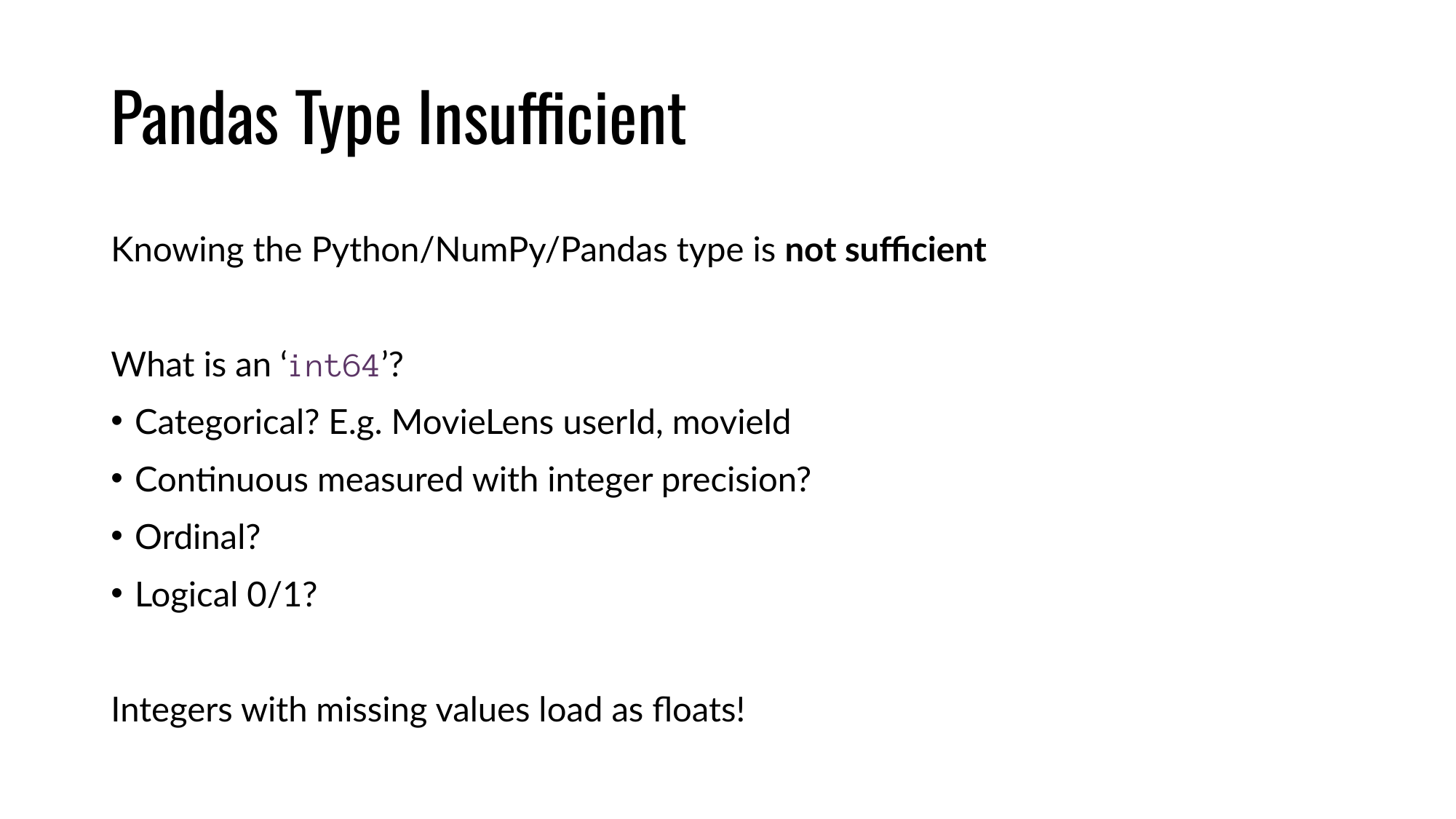

# Pandas Type Insufficient
Knowing the Python/NumPy/Pandas type is not sufficient

What is an ‘int64’?
Categorical? E.g. MovieLens userId, movieId
Continuous measured with integer precision?
Ordinal?
Logical 0/1?

Integers with missing values load as floats!